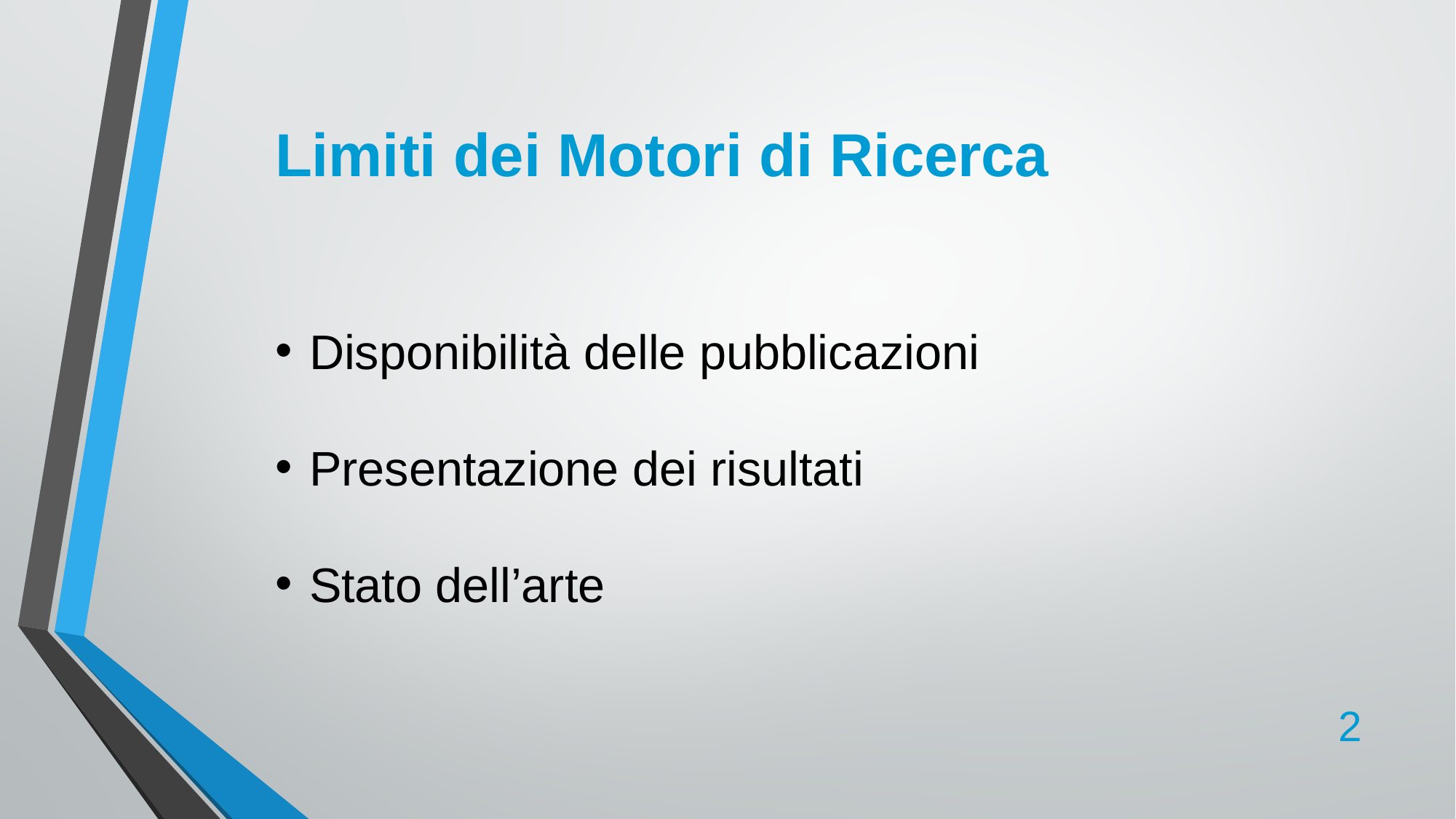

Limiti dei Motori di Ricerca
Disponibilità delle pubblicazioni
Presentazione dei risultati
Stato dell’arte
2